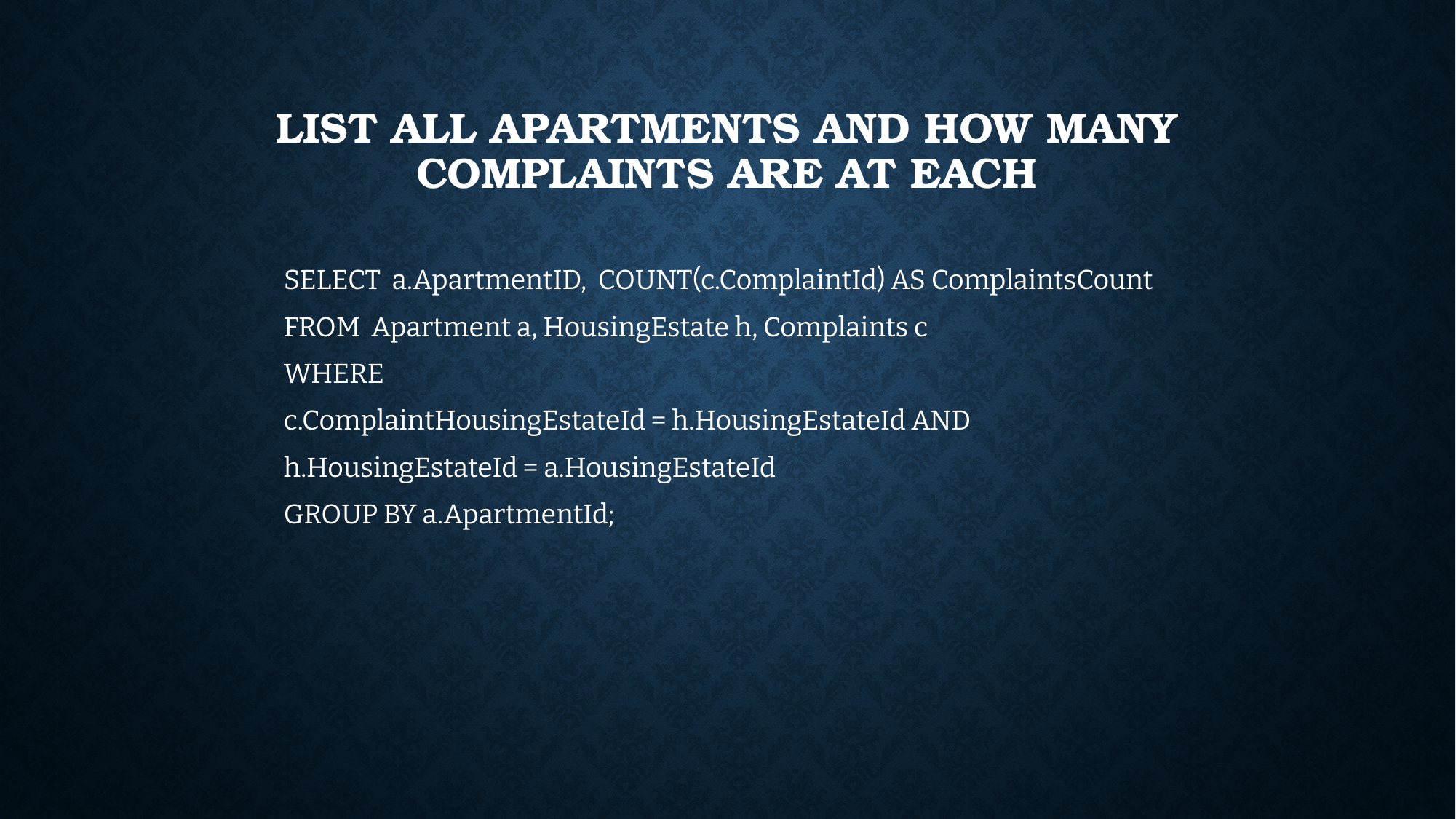

# LIST ALL APARTMENTS AND HOW MANY COMPLAINTS ARE AT EACH
	SELECT  a.ApartmentID,  COUNT(c.ComplaintId) AS ComplaintsCount
	FROM  Apartment a, HousingEstate h, Complaints c
	WHERE
	c.ComplaintHousingEstateId = h.HousingEstateId AND
	h.HousingEstateId = a.HousingEstateId
	GROUP BY a.ApartmentId;